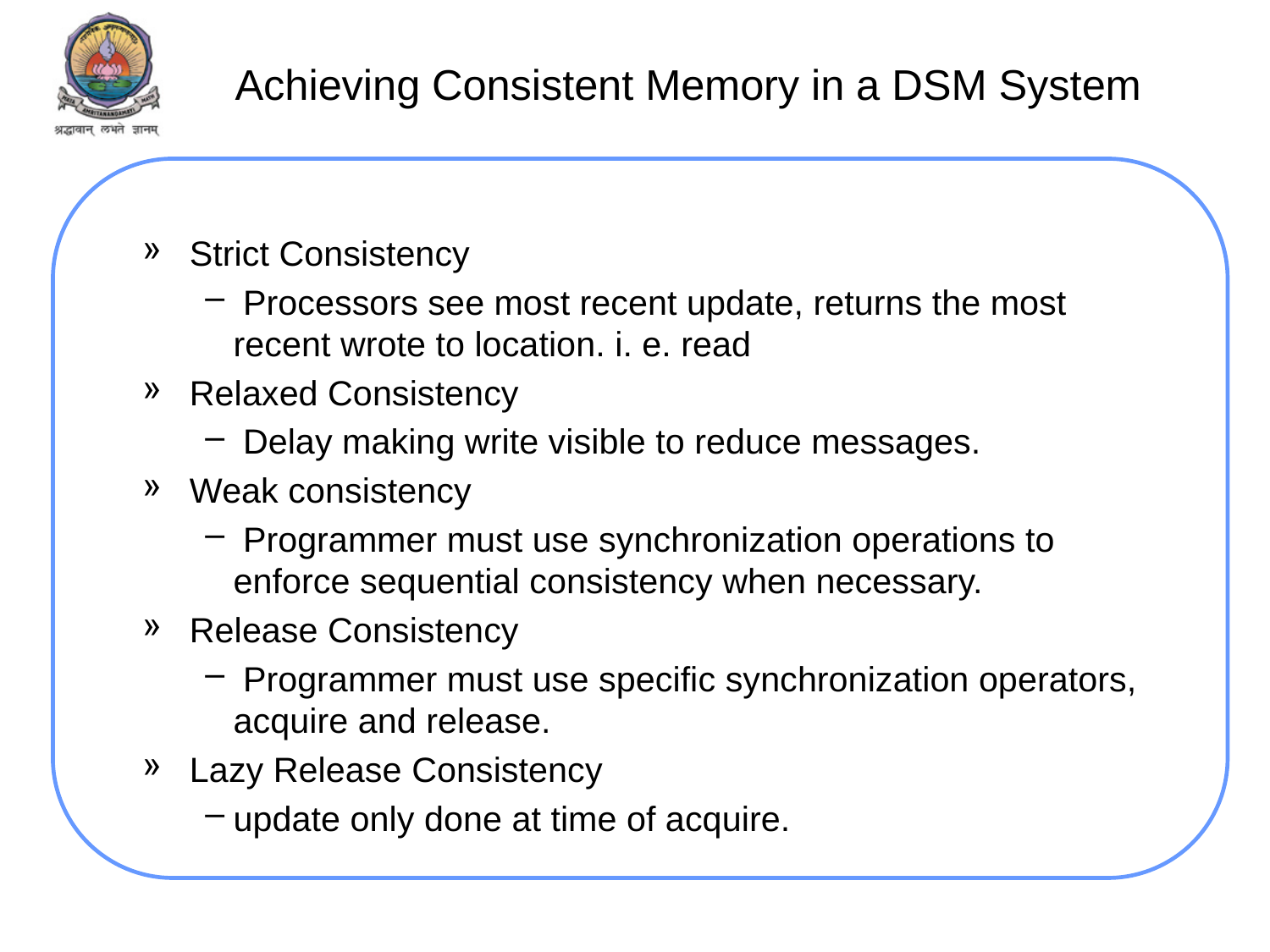

# Achieving Consistent Memory in a DSM System
Strict Consistency
 Processors see most recent update, returns the most recent wrote to location. i. e. read
Relaxed Consistency
 Delay making write visible to reduce messages.
Weak consistency
 Programmer must use synchronization operations to enforce sequential consistency when necessary.
Release Consistency
 Programmer must use specific synchronization operators, acquire and release.
Lazy Release Consistency
update only done at time of acquire.